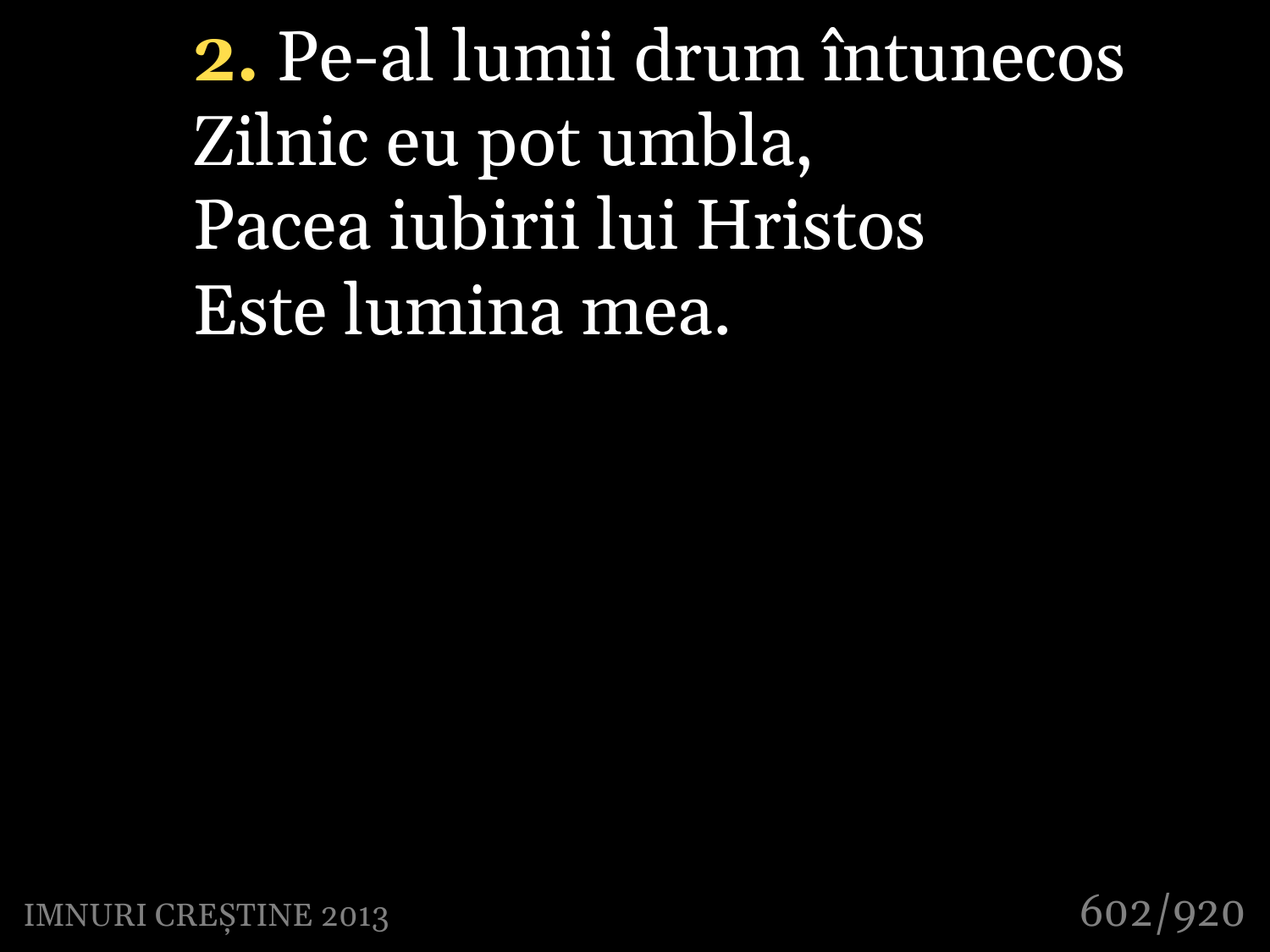

2. Pe-al lumii drum întunecos
Zilnic eu pot umbla,
Pacea iubirii lui Hristos
Este lumina mea.
602/920
IMNURI CREȘTINE 2013